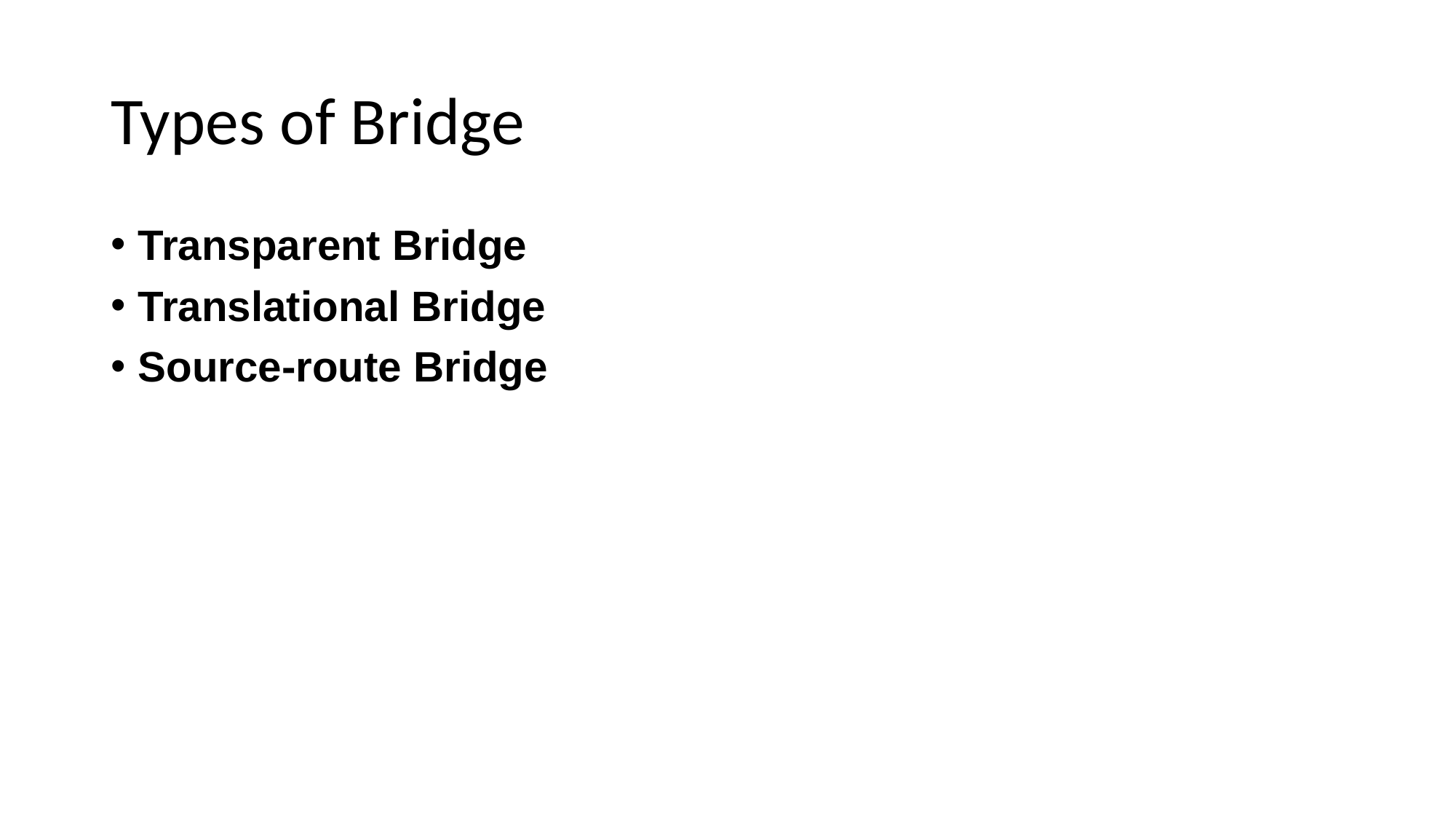

# Types of Bridge
Transparent Bridge
Translational Bridge
Source-route Bridge